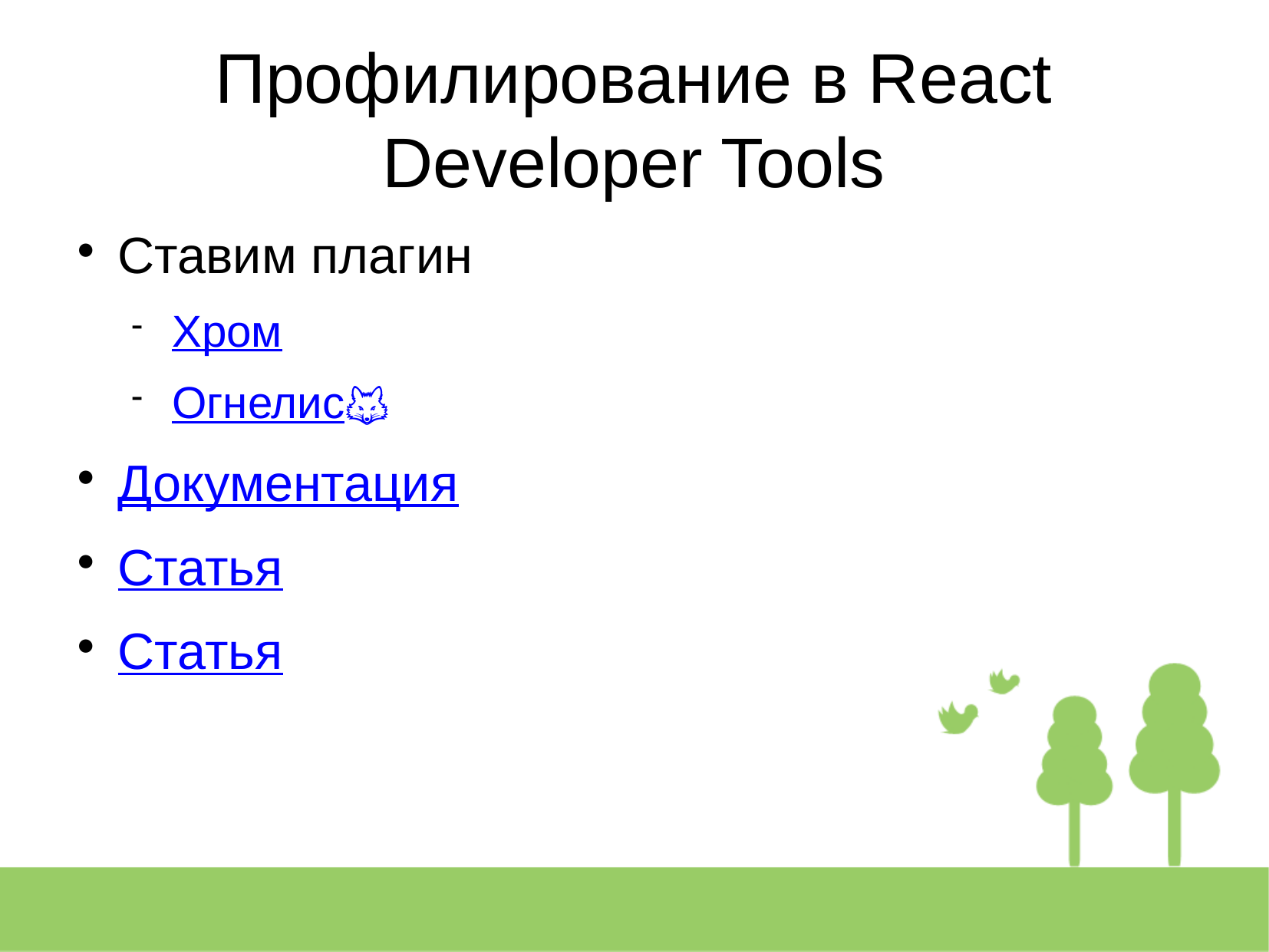

Профилирование в React Developer Tools
Ставим плагин
Хром
Огнелис🦊
Документация
Статья
Статья